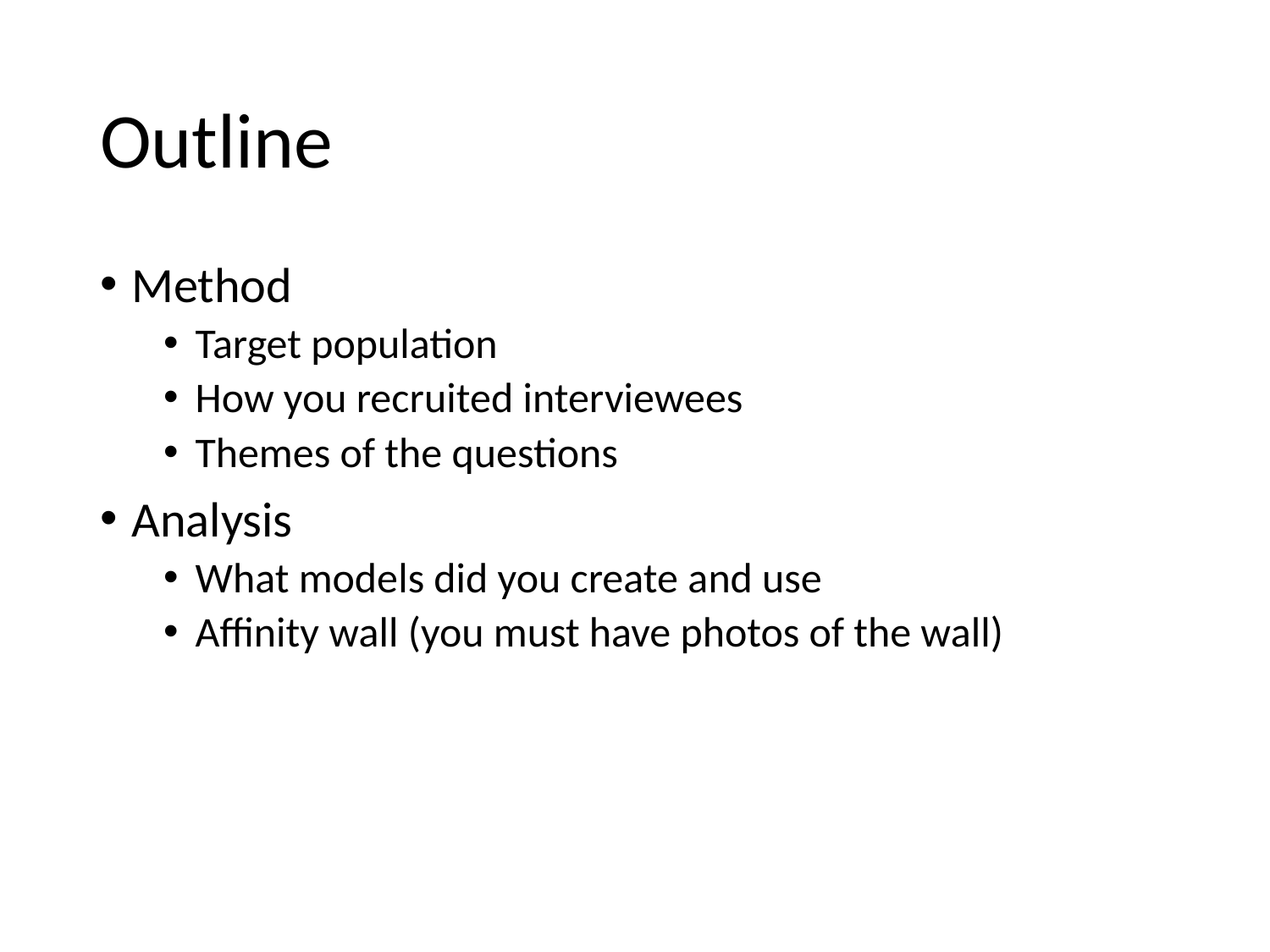

# Outline
Method
Target population
How you recruited interviewees
Themes of the questions
Analysis
What models did you create and use
Affinity wall (you must have photos of the wall)